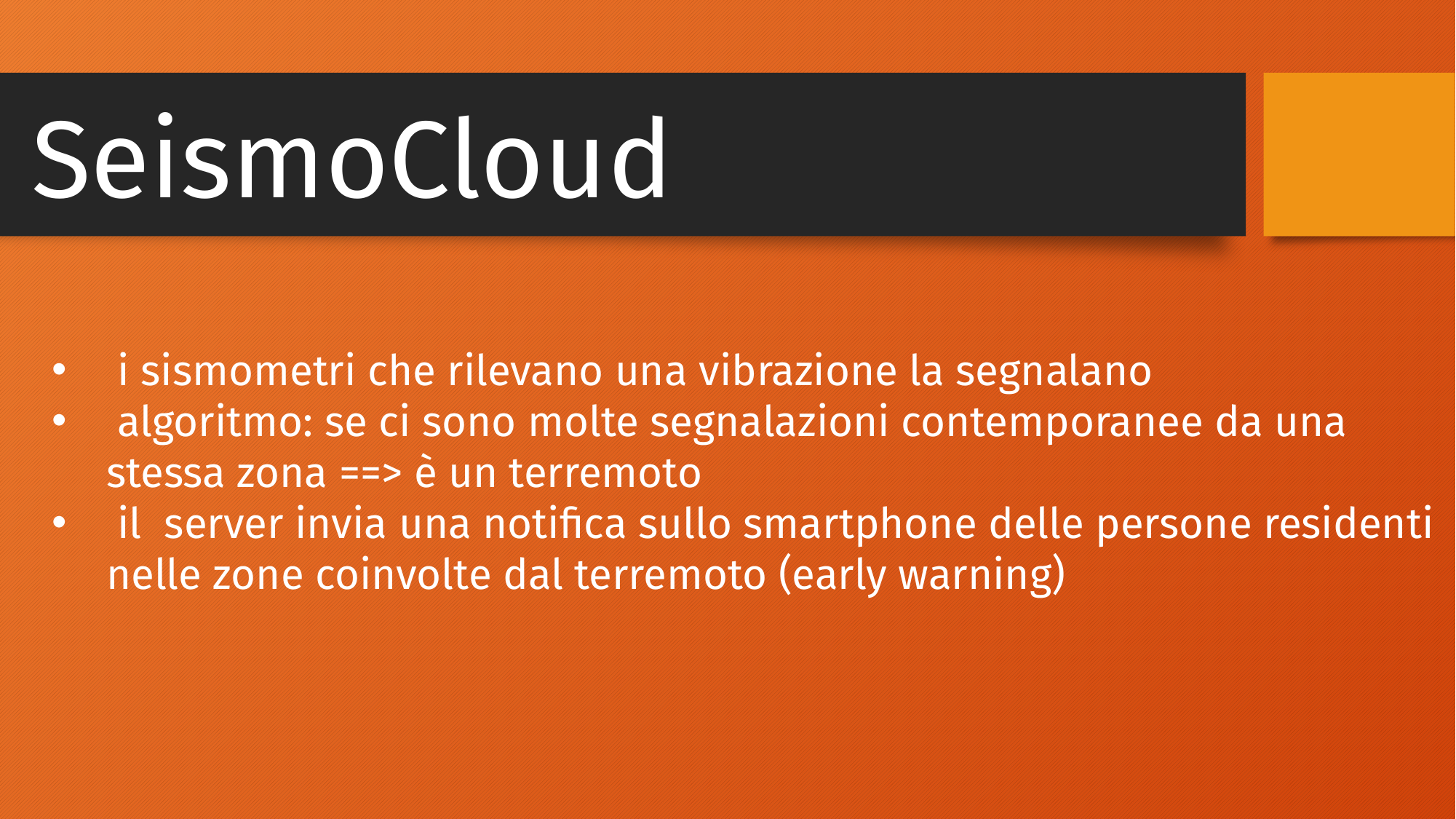

# SeismoCloud
 i sismometri che rilevano una vibrazione la segnalano
 algoritmo: se ci sono molte segnalazioni contemporanee da una stessa zona ==> è un terremoto
 il  server invia una notifica sullo smartphone delle persone residenti nelle zone coinvolte dal terremoto (early warning)